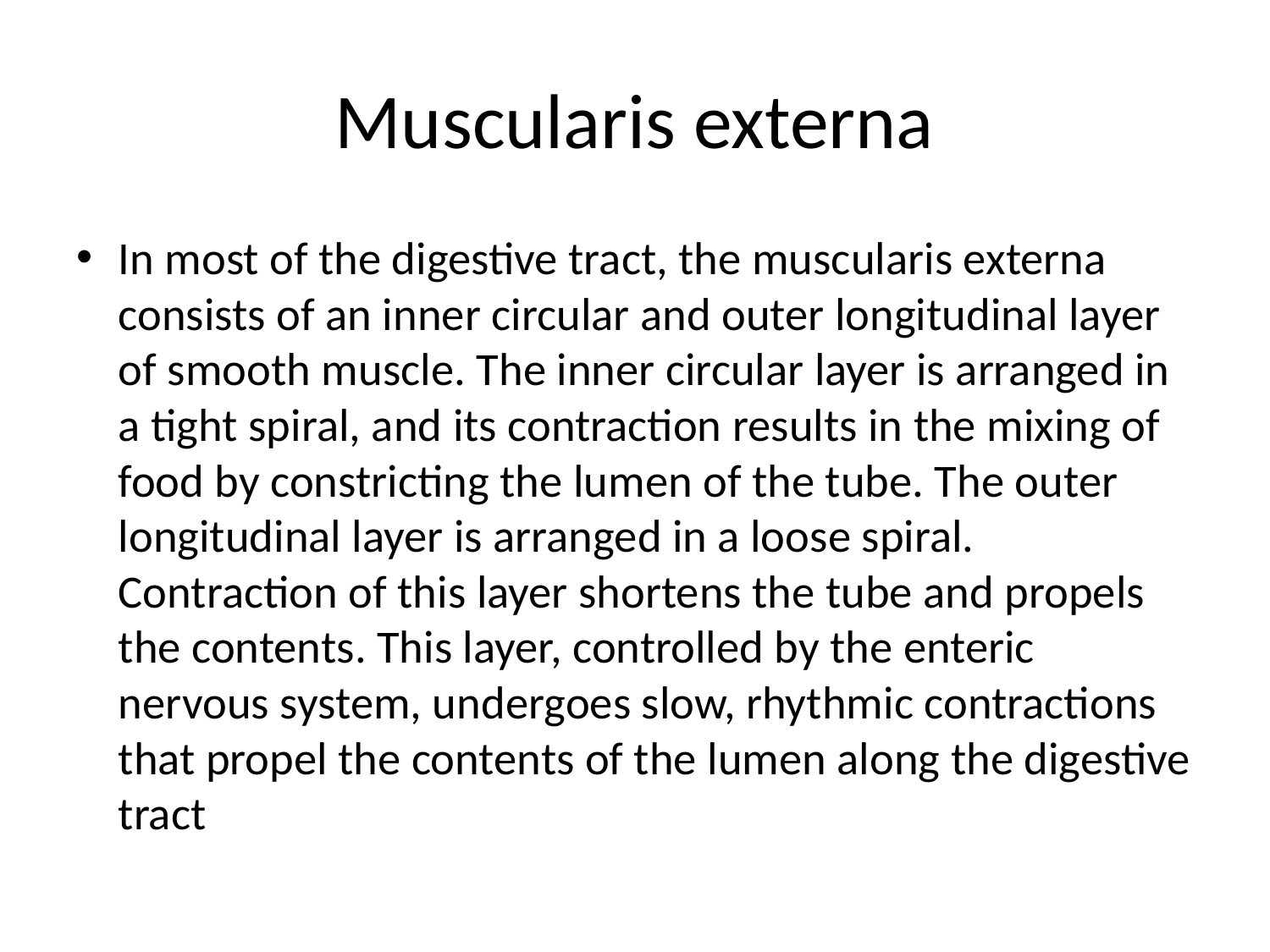

# Muscularis externa
In most of the digestive tract, the muscularis externa consists of an inner circular and outer longitudinal layer of smooth muscle. The inner circular layer is arranged in a tight spiral, and its contraction results in the mixing of food by constricting the lumen of the tube. The outer longitudinal layer is arranged in a loose spiral. Contraction of this layer shortens the tube and propels the contents. This layer, controlled by the enteric nervous system, undergoes slow, rhythmic contractions that propel the contents of the lumen along the digestive tract